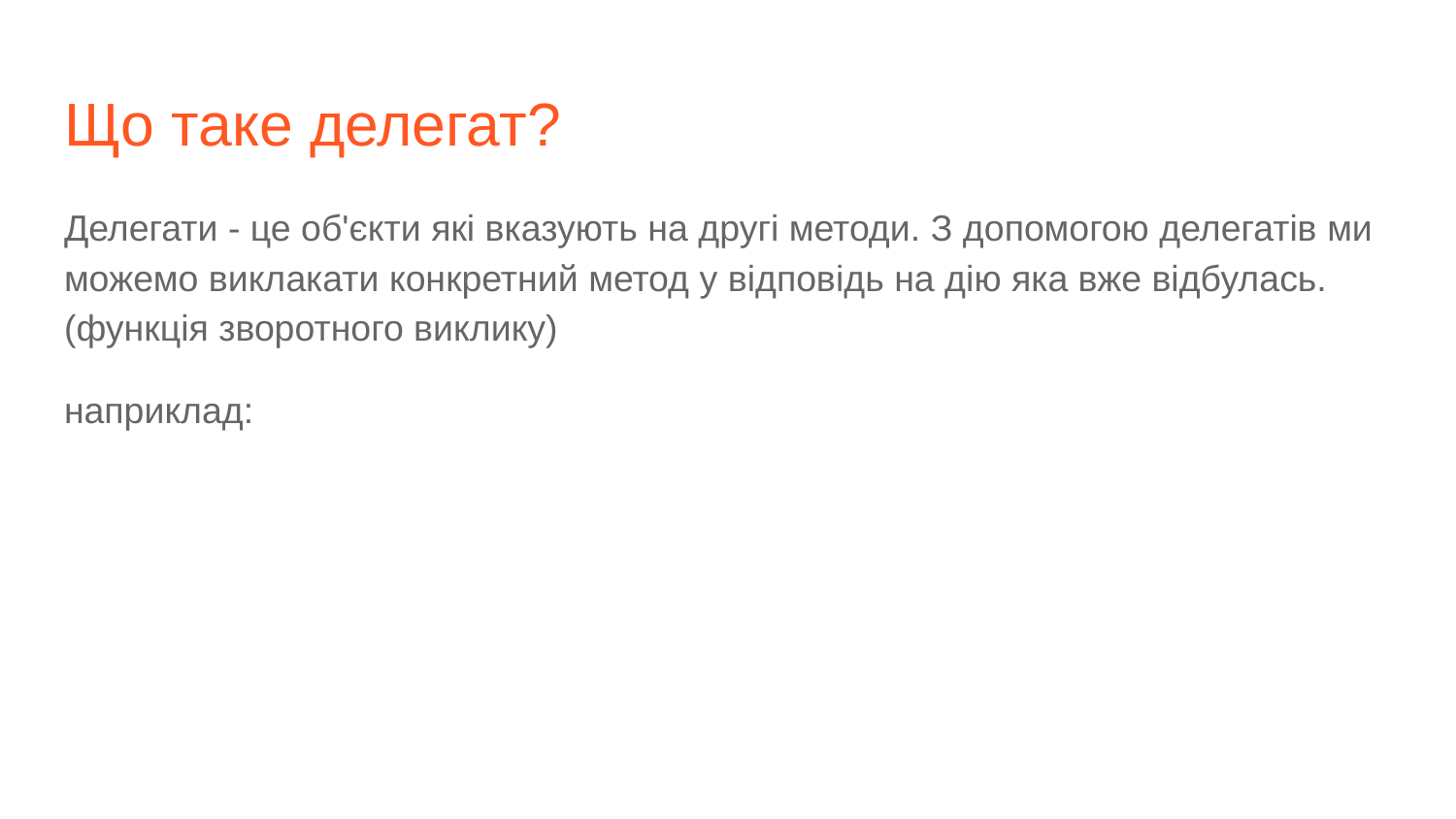

# Що таке делегат?
Делегати - це об'єкти які вказують на другі методи. З допомогою делегатів ми можемо виклакати конкретний метод у відповідь на дію яка вже відбулась.  (функція зворотного виклику)
наприклад: